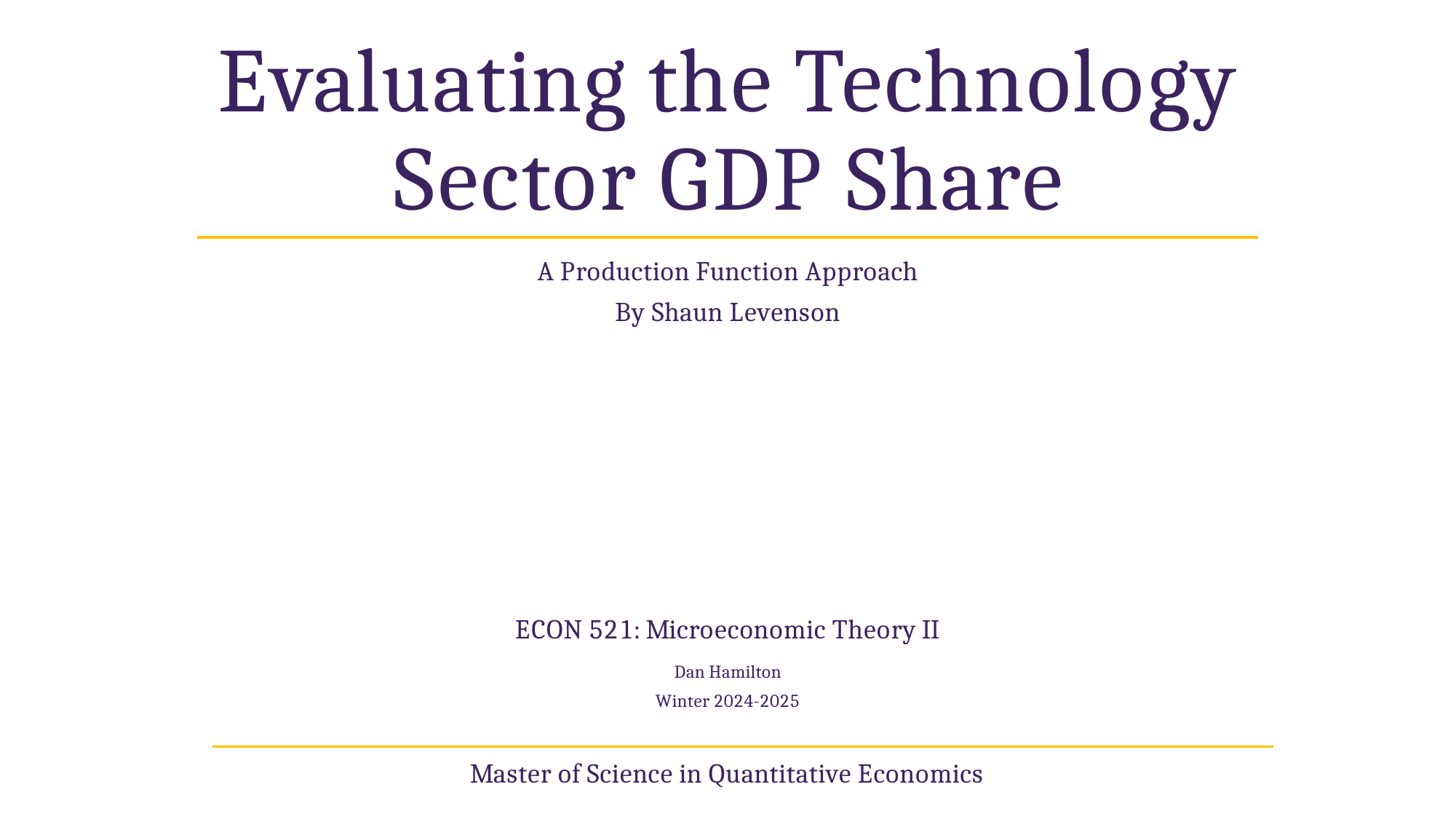

# Evaluating the Technology Sector GDP Share
A Production Function Approach
By Shaun Levenson
ECON 521: Microeconomic Theory II
Dan Hamilton
Winter 2024-2025
Master of Science in Quantitative Economics